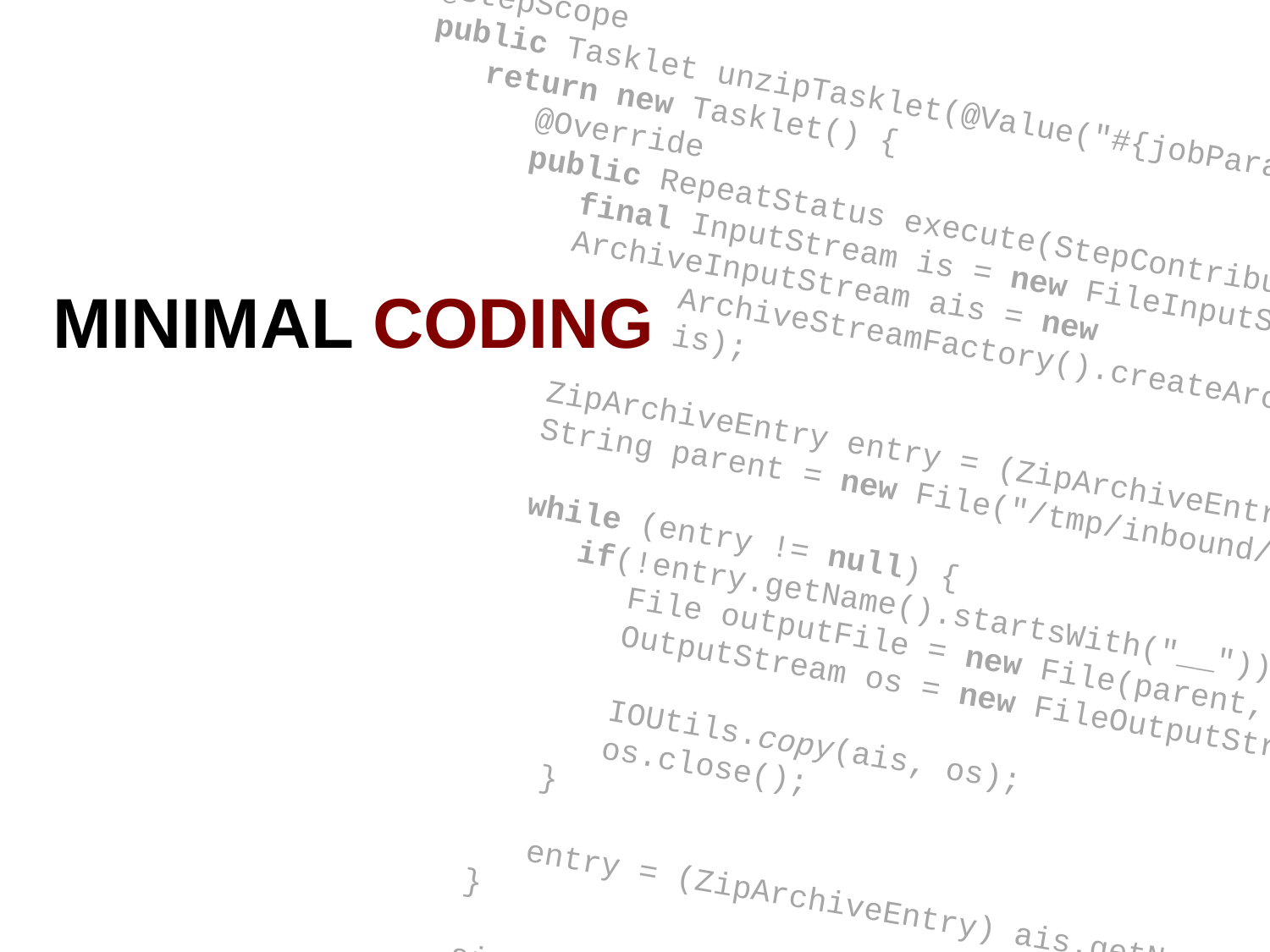

@Bean
   @StepScope
   public Partitioner partitioner() throws IOException {
      MultiResourcePartitioner multiResourcePartitioner = new MultiResourcePartitioner();
      ClassLoader cl = this.getClass().getClassLoader();
      PathMatchingResourcePatternResolver resourcePatternResolver = new PathMatchingResourcePatternResolver(cl);
      Resource[] resources = resourcePatternResolver.getResources("file:/tmp/inbound/*.csv");
      for (Resource resource : resources) {
         System.out.println(">> CurResource = " + resource.getFile().getAbsolutePath());
      }
      multiResourcePartitioner.setResources(resources);
      return multiResourcePartitioner;
   }
   @Bean
   @Profile("worker")
   public DeployerStepExecutionHandler stepExecutionHandler(JobExplorer jobExplorer) {
      return new DeployerStepExecutionHandler(this.context, jobExplorer, this.jobRepository);
   }
   @Bean
   @StepScope
   public Tasklet unzipTasklet(@Value("#{jobParameters['fileName']}") String fileName) {
      return new Tasklet() {
         @Override
         public RepeatStatus execute(StepContribution contribution, ChunkContext chunkContext) throws Exception {
            final InputStream is = new FileInputStream("/tmp/inbound/customerFeed.zip");
            ArchiveInputStream ais = new
                  ArchiveStreamFactory().createArchiveInputStream(ArchiveStreamFactory.ZIP,
                  is);
            ZipArchiveEntry entry = (ZipArchiveEntry) ais.getNextEntry();
            String parent = new File("/tmp/inbound/customerFeed.zip").getParent();
            while (entry != null) {
               if(!entry.getName().startsWith("__")) {
                  File outputFile = new File(parent, entry.getName());
                  OutputStream os = new FileOutputStream(outputFile);
                  IOUtils.copy(ais, os);
                  os.close();
               }
               entry = (ZipArchiveEntry) ais.getNextEntry();
            }
            ais.close();
            is.close();
            return RepeatStatus.FINISHED;
         }
      };
   }
MINIMAL CODING